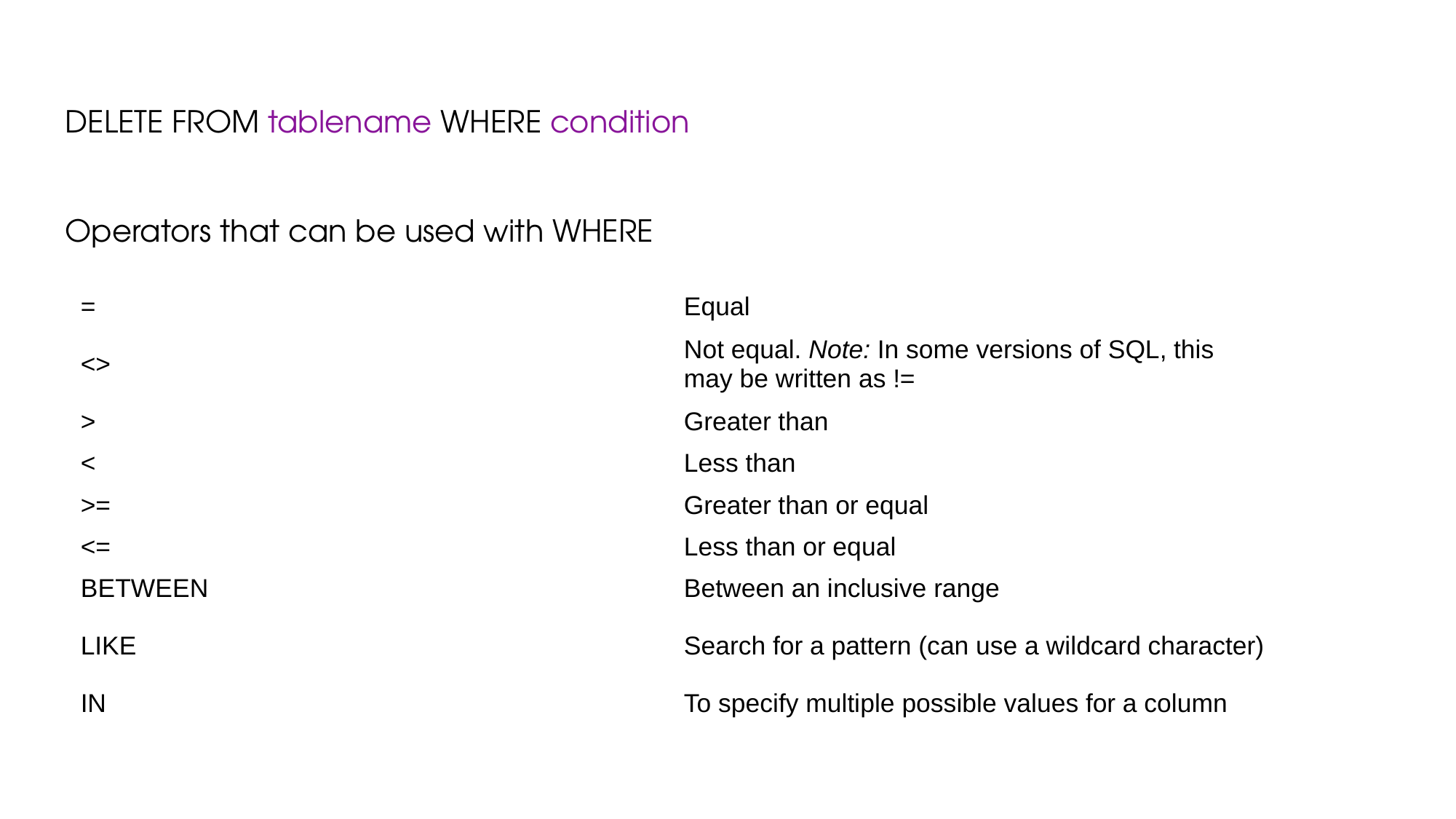

DELETE FROM tablename WHERE condition
Operators that can be used with WHERE
| = | Equal |
| --- | --- |
| <> | Not equal. Note: In some versions of SQL, this may be written as != |
| > | Greater than |
| < | Less than |
| >= | Greater than or equal |
| <= | Less than or equal |
| BETWEEN | Between an inclusive range |
| LIKE | Search for a pattern (can use a wildcard character) |
| IN | To specify multiple possible values for a column |